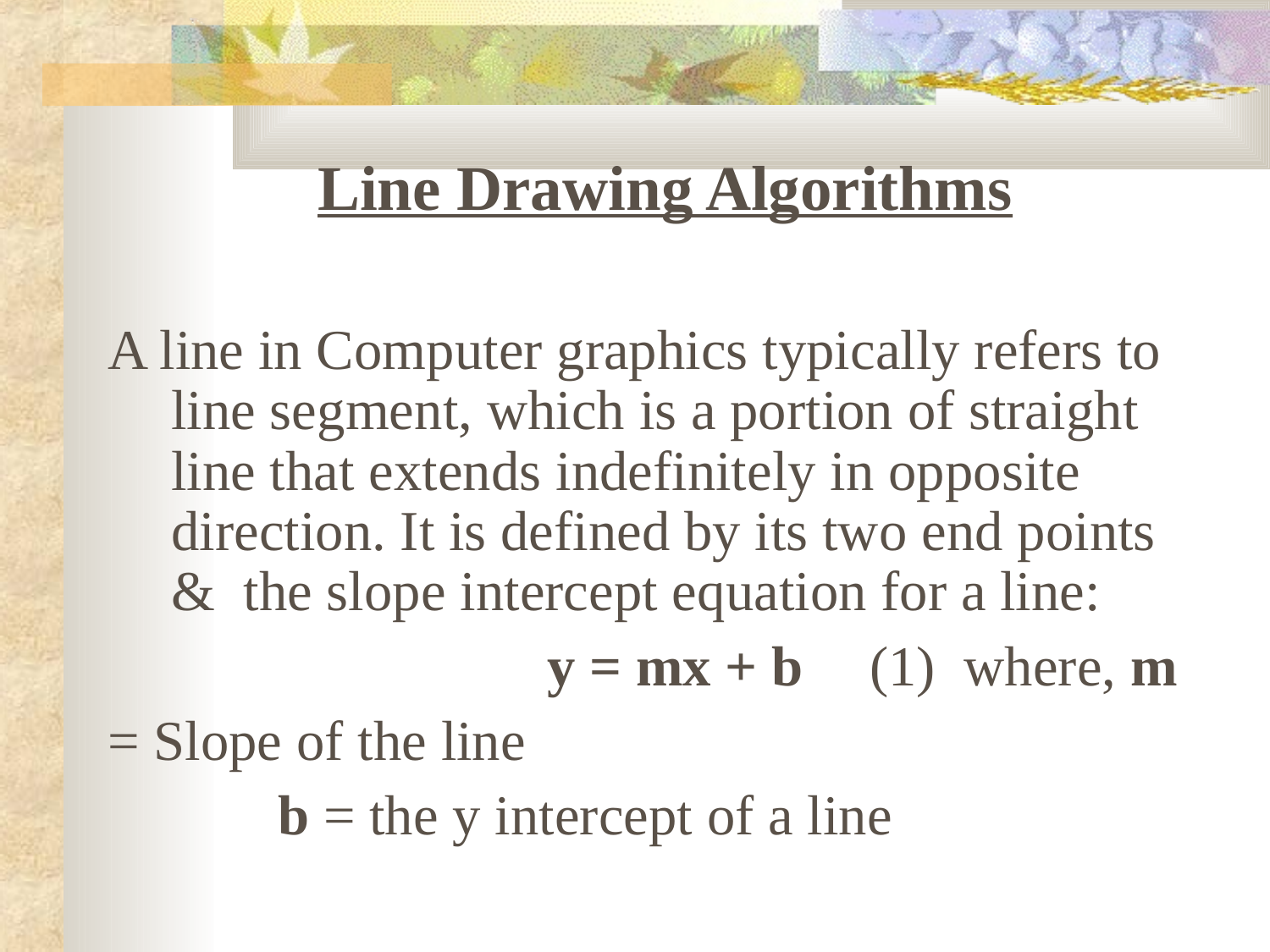

# Line Drawing Algorithms
A line in Computer graphics typically refers to  line segment, which is a portion of straight  line that extends indefinitely in opposite  direction. It is defined by its two end points &  the slope intercept equation for a line:
y = mx + b	(1)  where, m = Slope of the line
b = the y intercept of a line